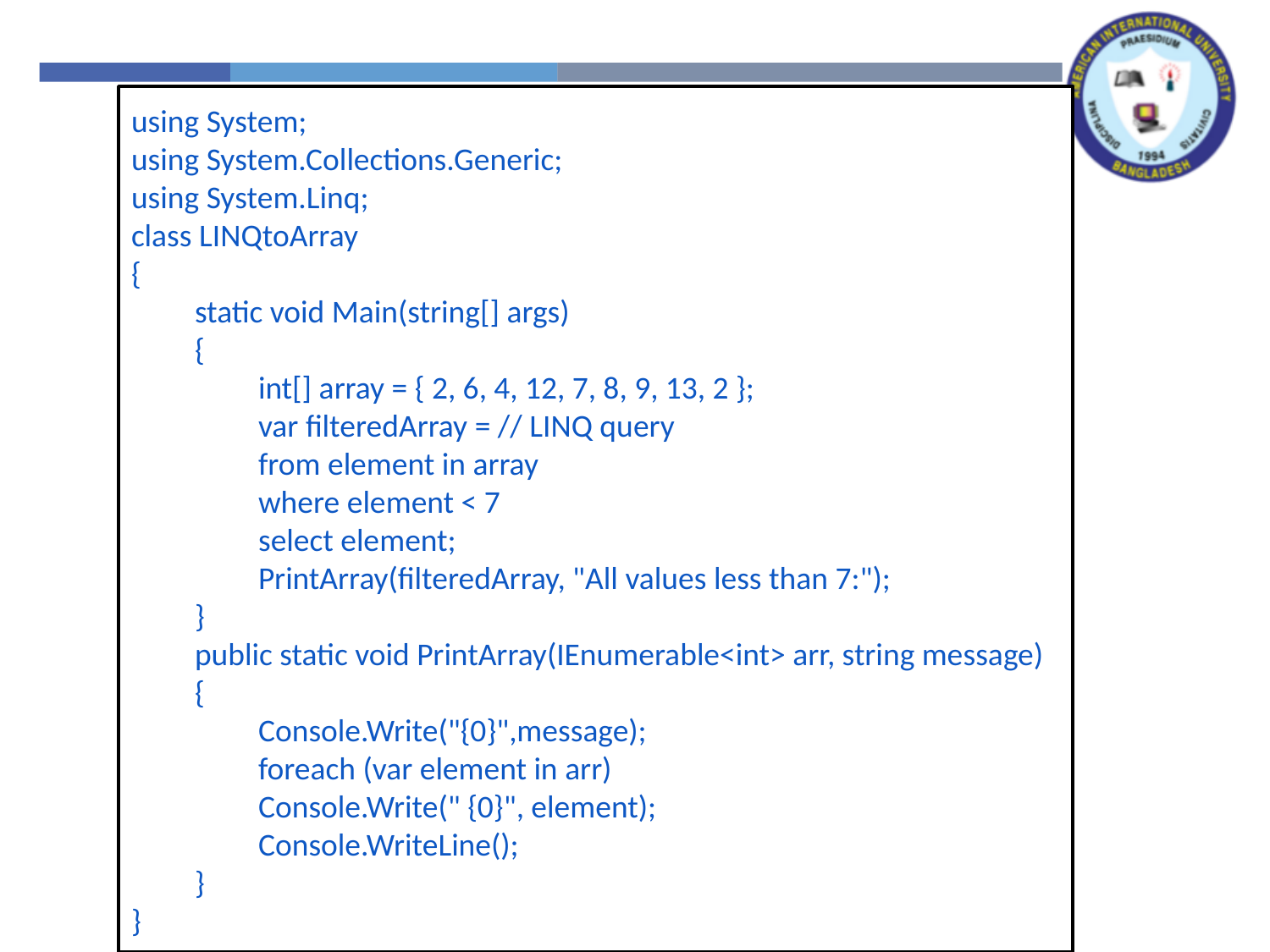

using System;
using System.Collections.Generic;
using System.Linq;
class LINQtoArray
{
static void Main(string[] args)
{
int[] array = { 2, 6, 4, 12, 7, 8, 9, 13, 2 };
var filteredArray = // LINQ query
from element in array
where element < 7
select element;
PrintArray(filteredArray, "All values less than 7:");
}
public static void PrintArray(IEnumerable<int> arr, string message)
{
Console.Write("{0}",message);
foreach (var element in arr)
Console.Write(" {0}", element);
Console.WriteLine();
}
}